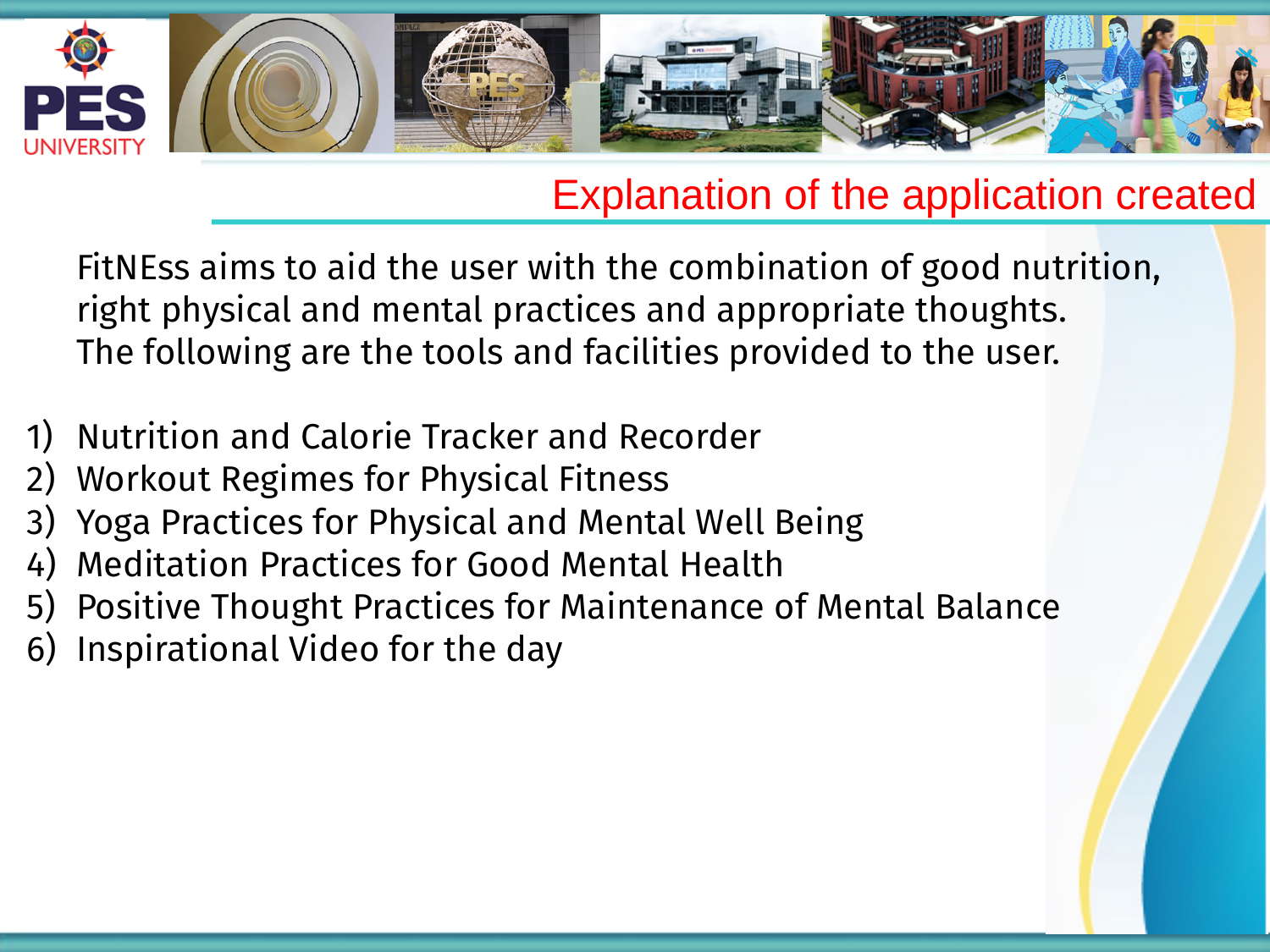

Explanation of the application created

FitNEss aims to aid the user with the combination of good nutrition, right physical and mental practices and appropriate thoughts.
The following are the tools and facilities provided to the user.

Nutrition and Calorie Tracker and Recorder
Workout Regimes for Physical Fitness
Yoga Practices for Physical and Mental Well Being
Meditation Practices for Good Mental Health
Positive Thought Practices for Maintenance of Mental Balance
Inspirational Video for the day